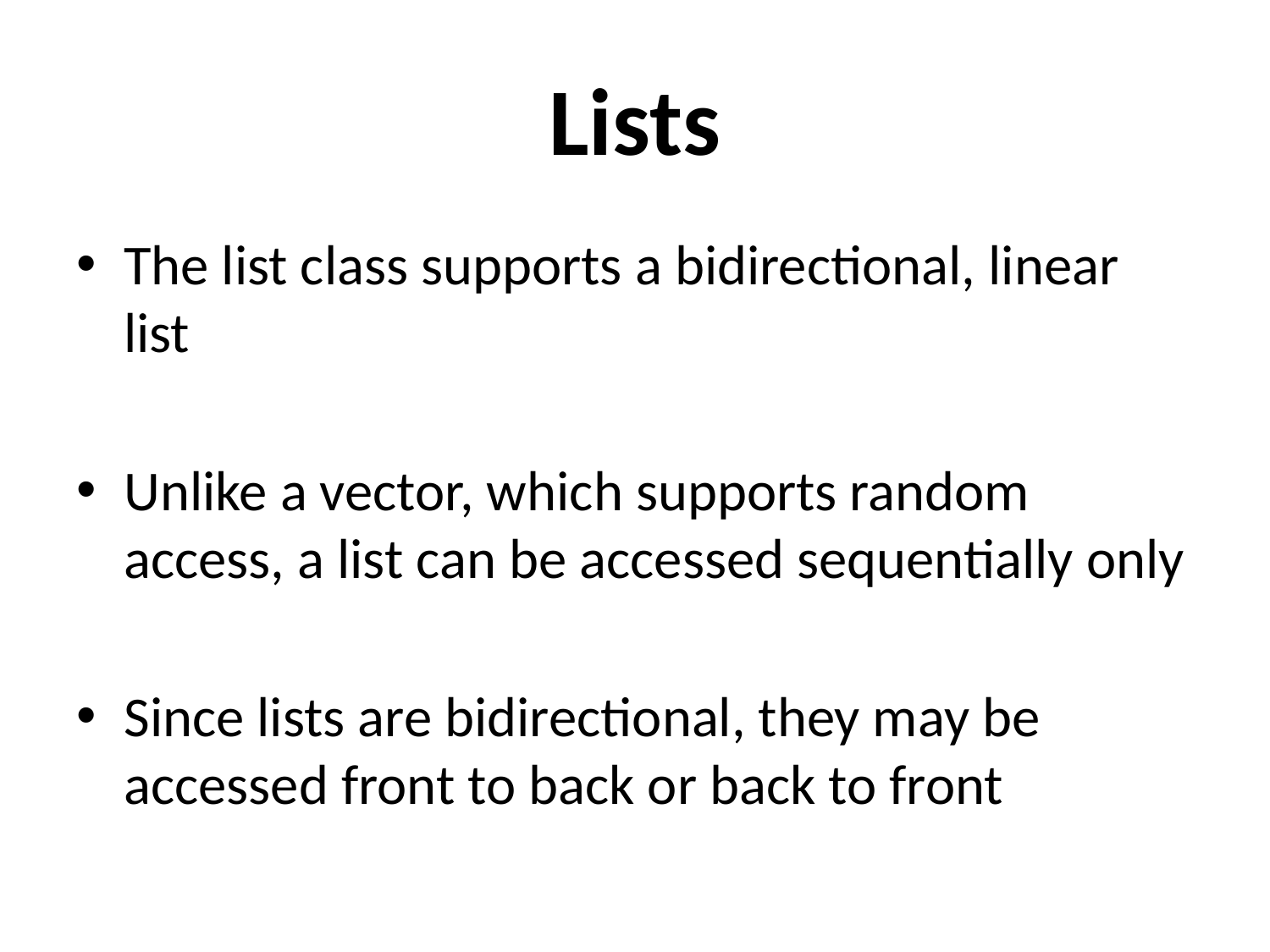

# Lists
The list class supports a bidirectional, linear list

Unlike a vector, which supports random access, a list can be accessed sequentially only

Since lists are bidirectional, they may be accessed front to back or back to front